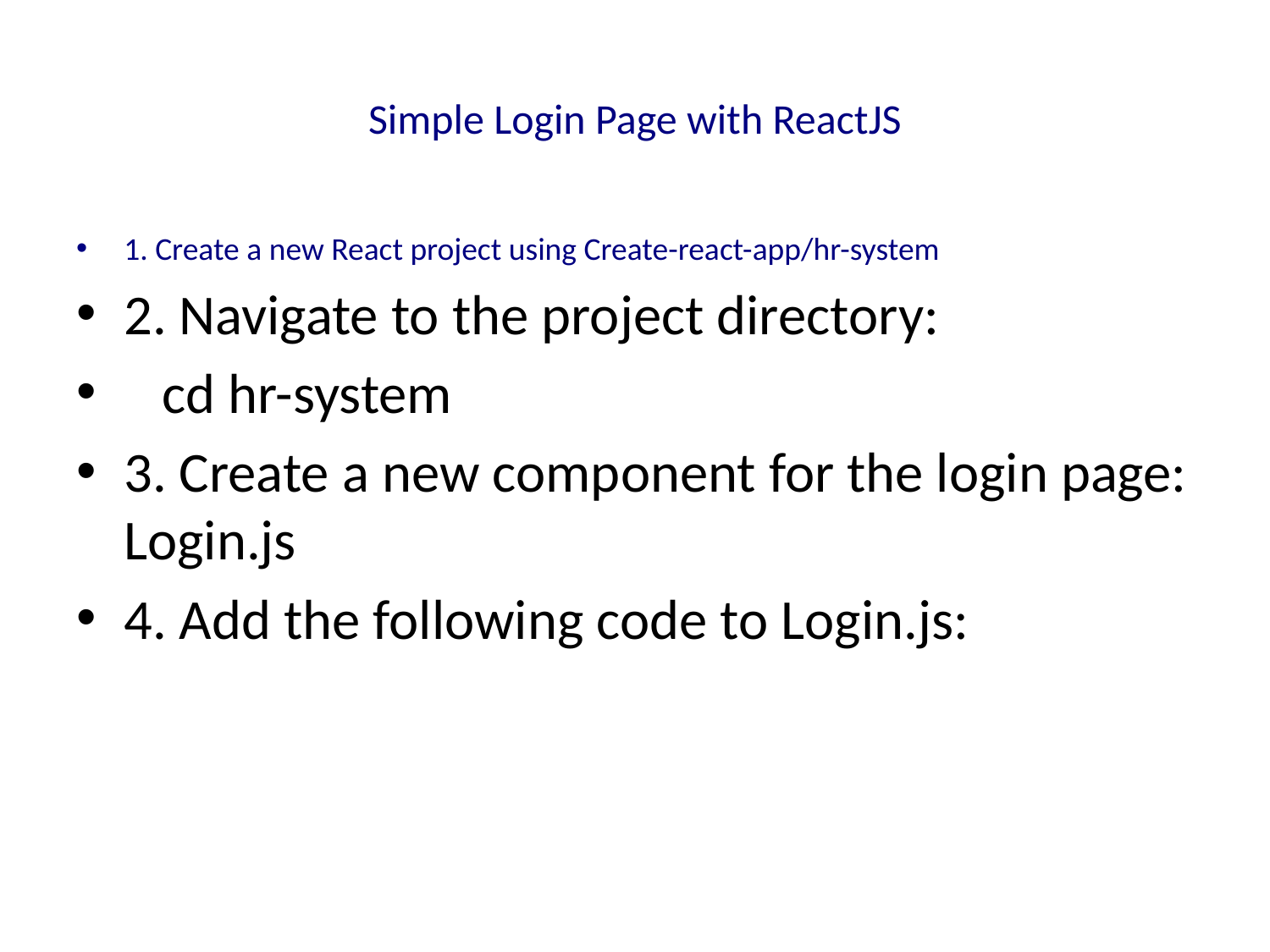

# Simple Login Page with ReactJS
1. Create a new React project using Create-react-app/hr-system
2. Navigate to the project directory:
   cd hr-system
3. Create a new component for the login page: Login.js
4. Add the following code to Login.js: